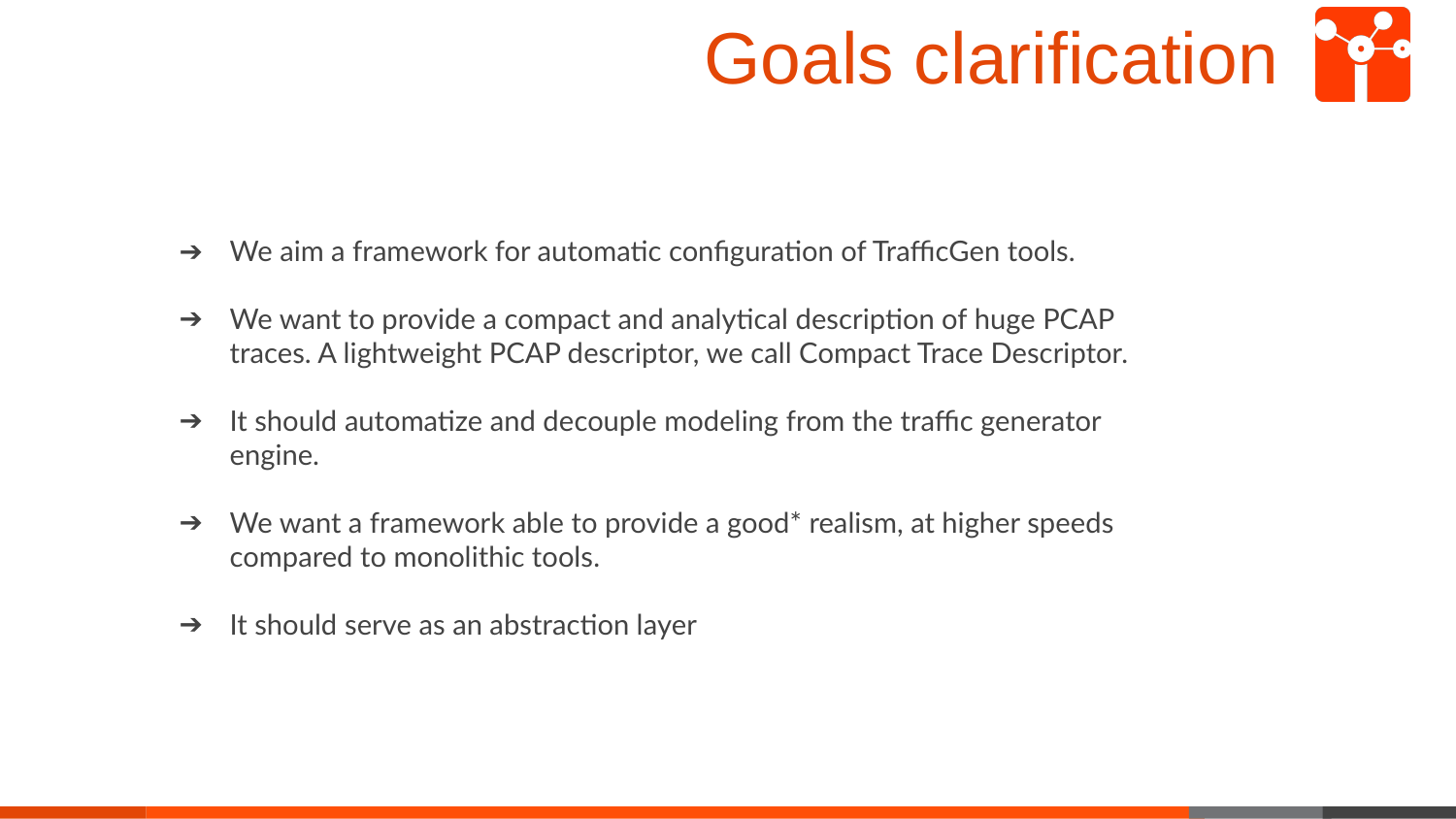

# Goals clarification
We aim a framework for automatic configuration of TrafficGen tools.

We want to provide a compact and analytical description of huge PCAP traces. A lightweight PCAP descriptor, we call Compact Trace Descriptor.

It should automatize and decouple modeling from the traffic generator engine.

We want a framework able to provide a good* realism, at higher speeds compared to monolithic tools.

It should serve as an abstraction layer